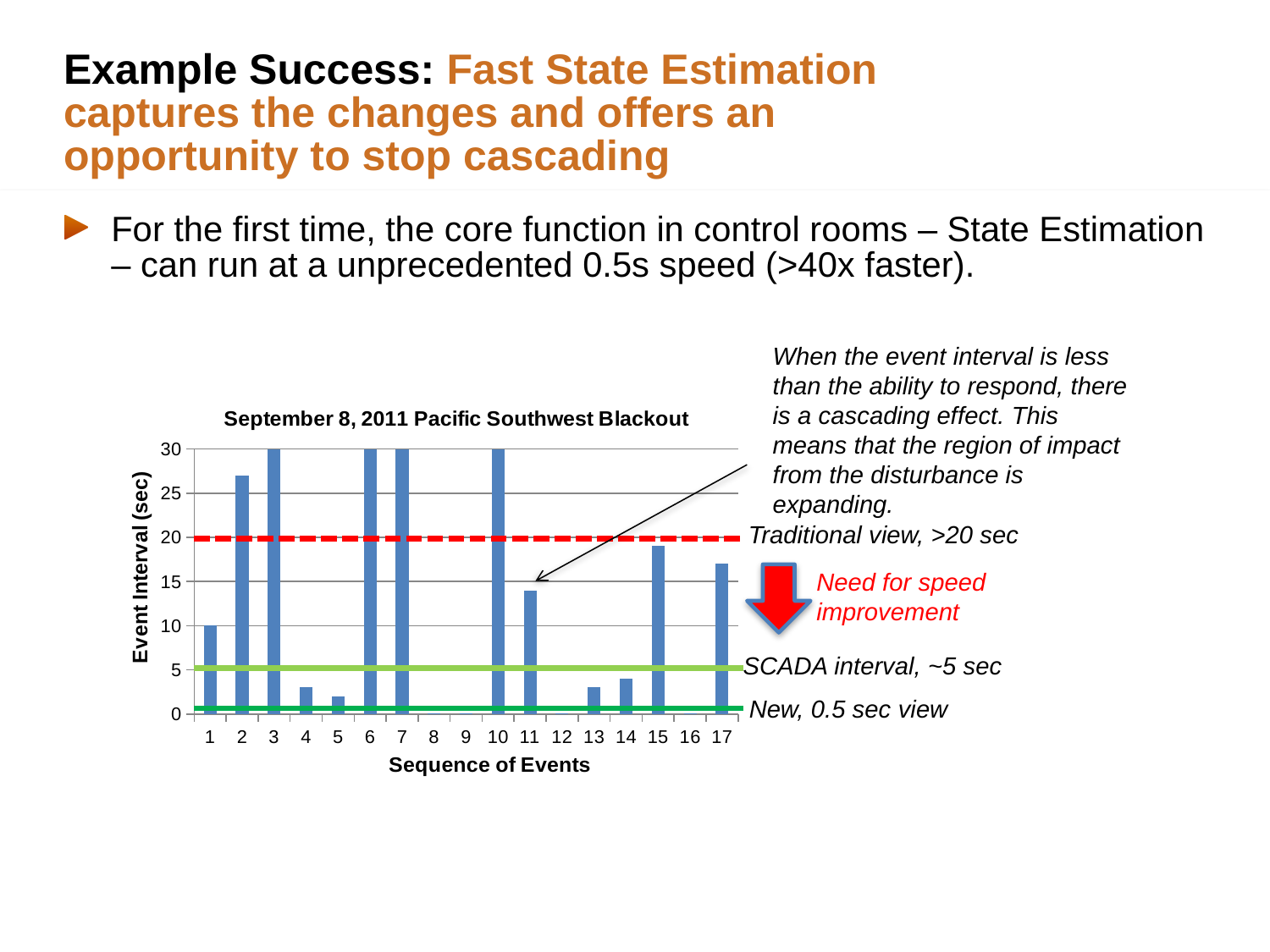

# Example Success: Fast State Estimation captures the changes and offers an opportunity to stop cascading
For the first time, the core function in control rooms – State Estimation – can run at a unprecedented 0.5s speed (>40x faster).

When the event interval is less than the ability to respond, there is a cascading effect. This means that the region of impact from the disturbance is expanding.

### Chart: September 8, 2011 Pacific Southwest Blackout

| Category |  |
|---|---|
Traditional view, >20 sec
Need for speed
improvement

SCADA interval, ~5 sec
New, 0.5 sec view